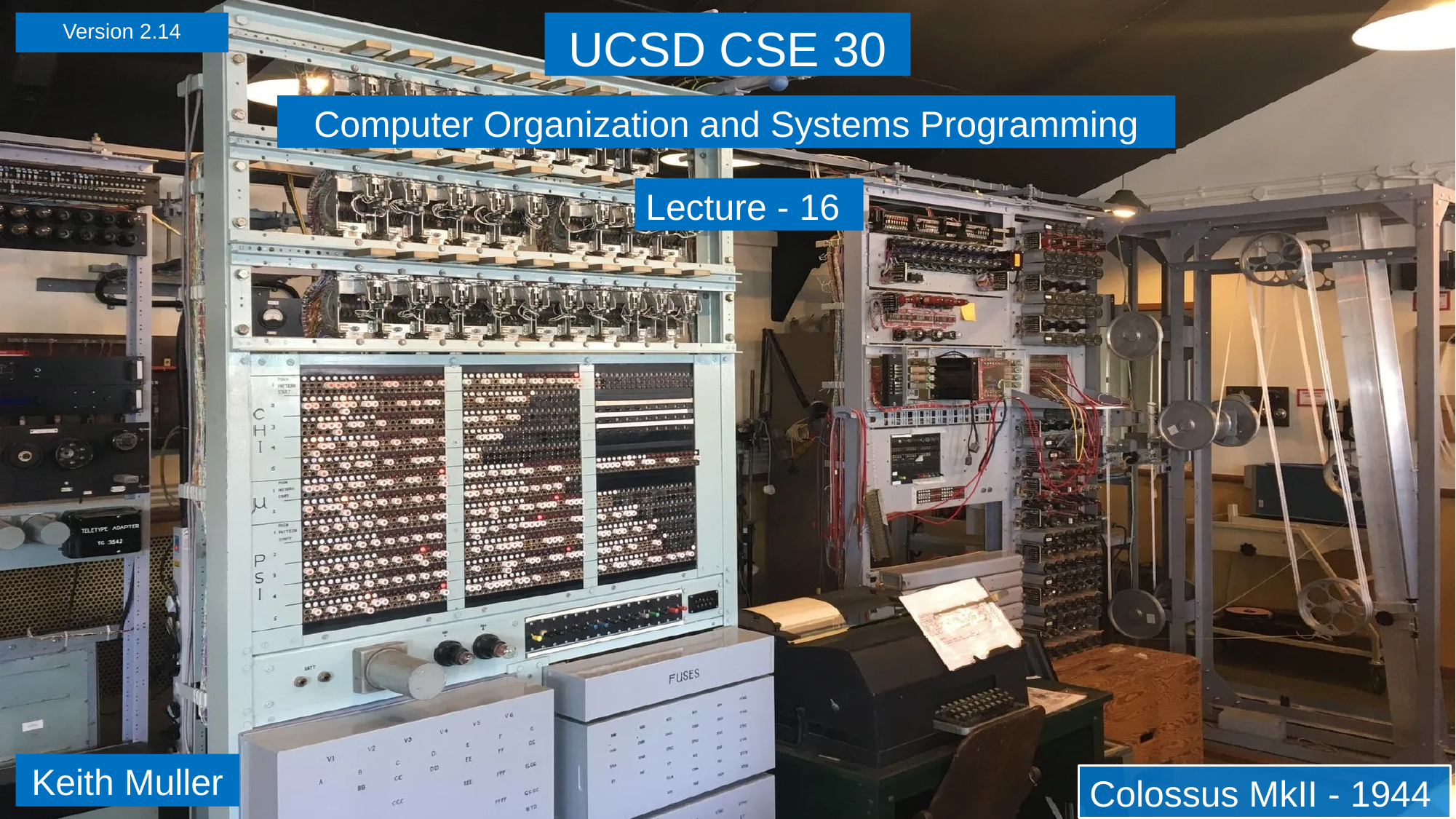

Version 2.14
UCSD CSE 30
Computer Organization and Systems Programming
Lecture - 16
Keith Muller
Colossus MkII - 1944